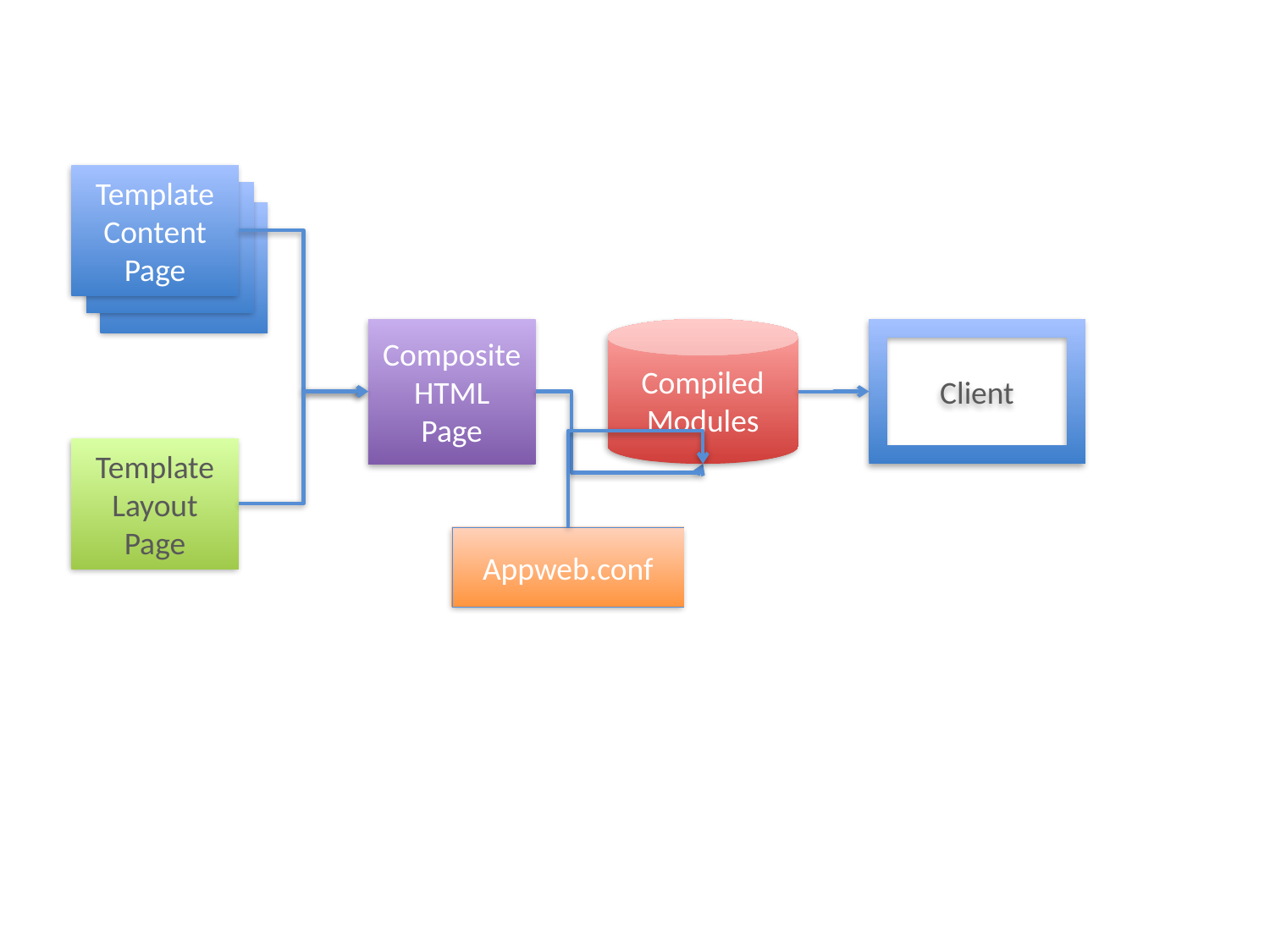

Template
Content
Page

Compiled
Modules
Composite
HTML
Page
Client
Template
Layout
Page
Appweb.conf